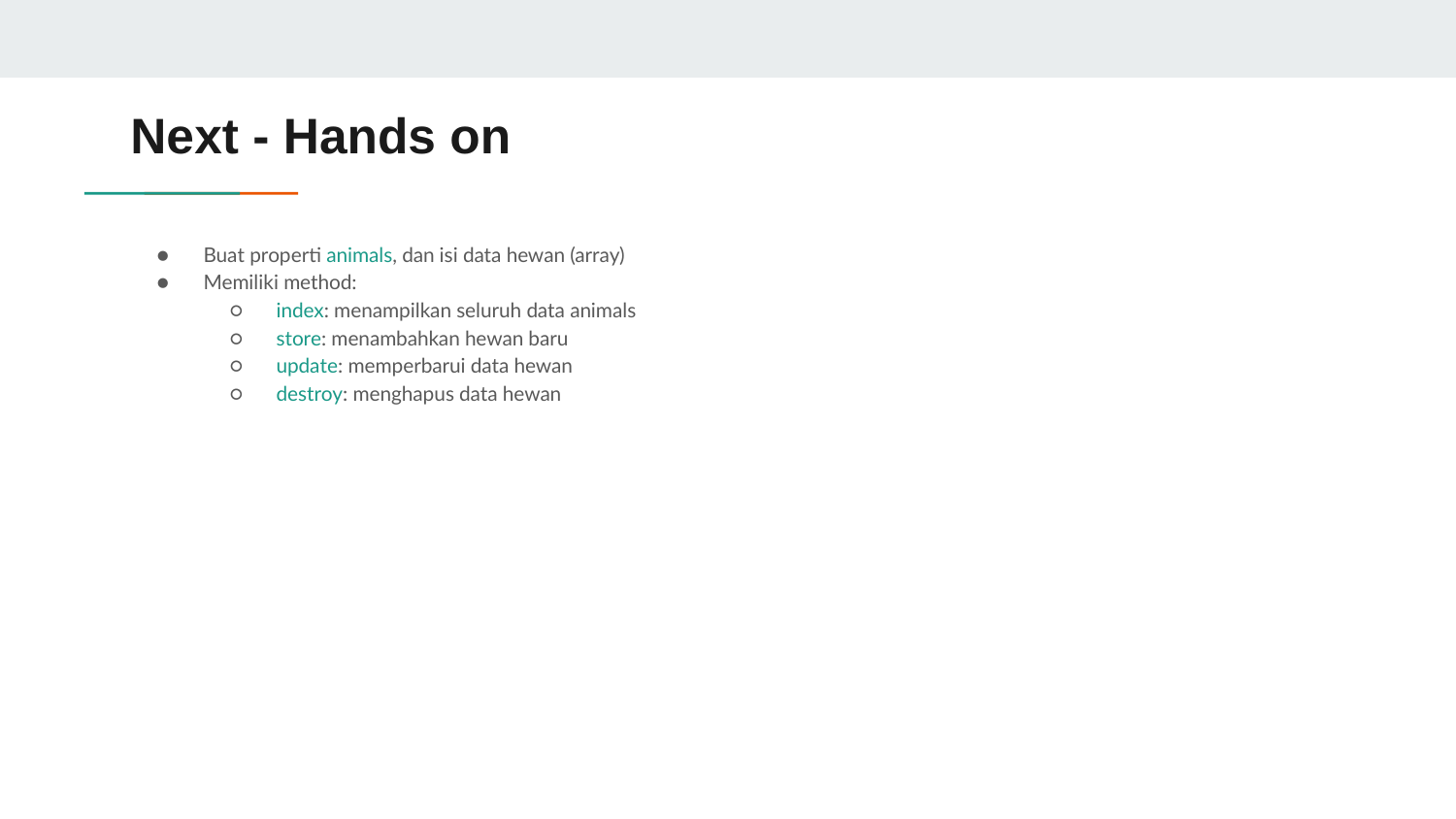

# Next - Hands on
Buat properti animals, dan isi data hewan (array)
Memiliki method:
index: menampilkan seluruh data animals
store: menambahkan hewan baru
update: memperbarui data hewan
destroy: menghapus data hewan